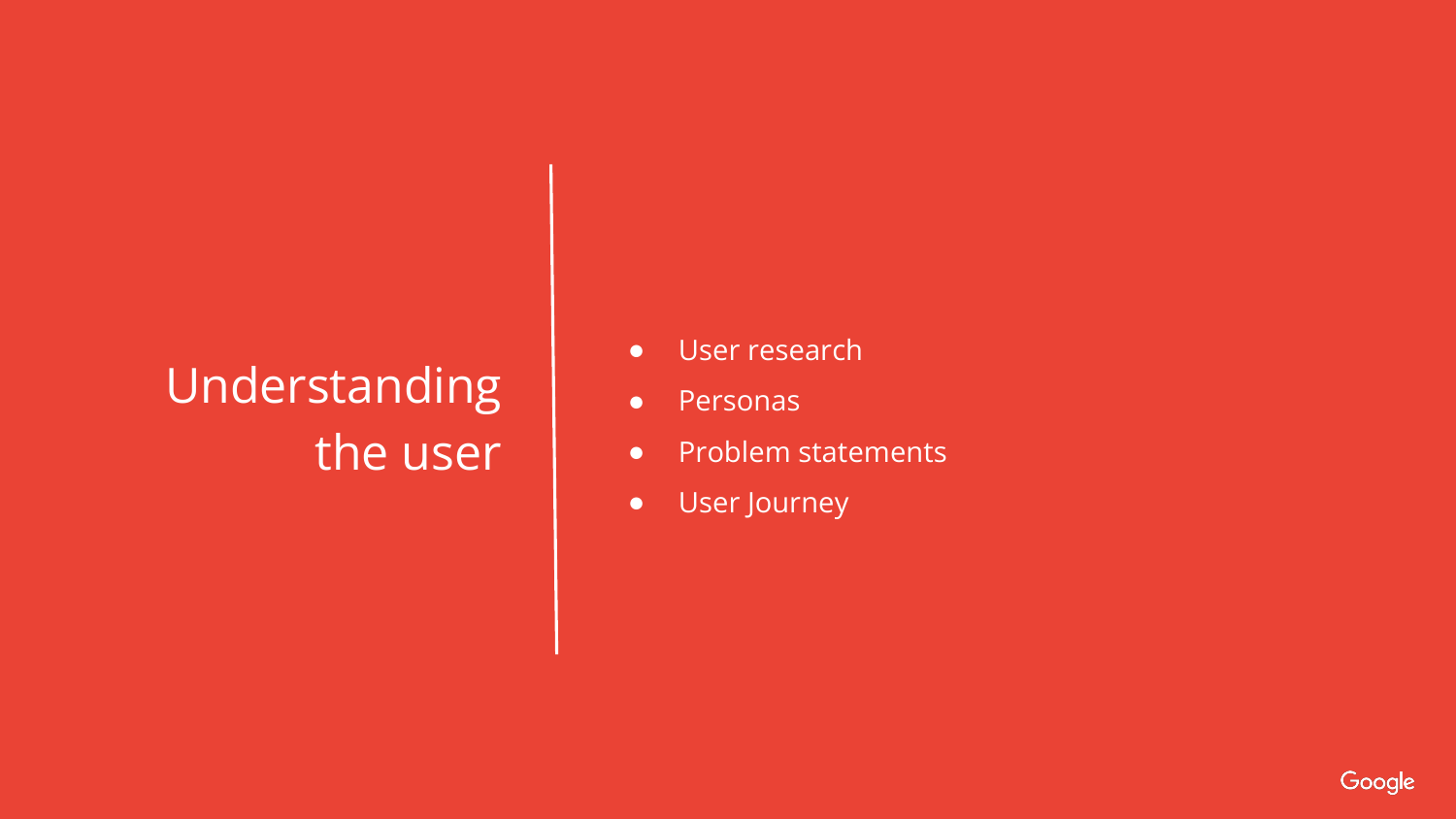

User research
Personas
Problem statements
User Journey
Understanding
the user